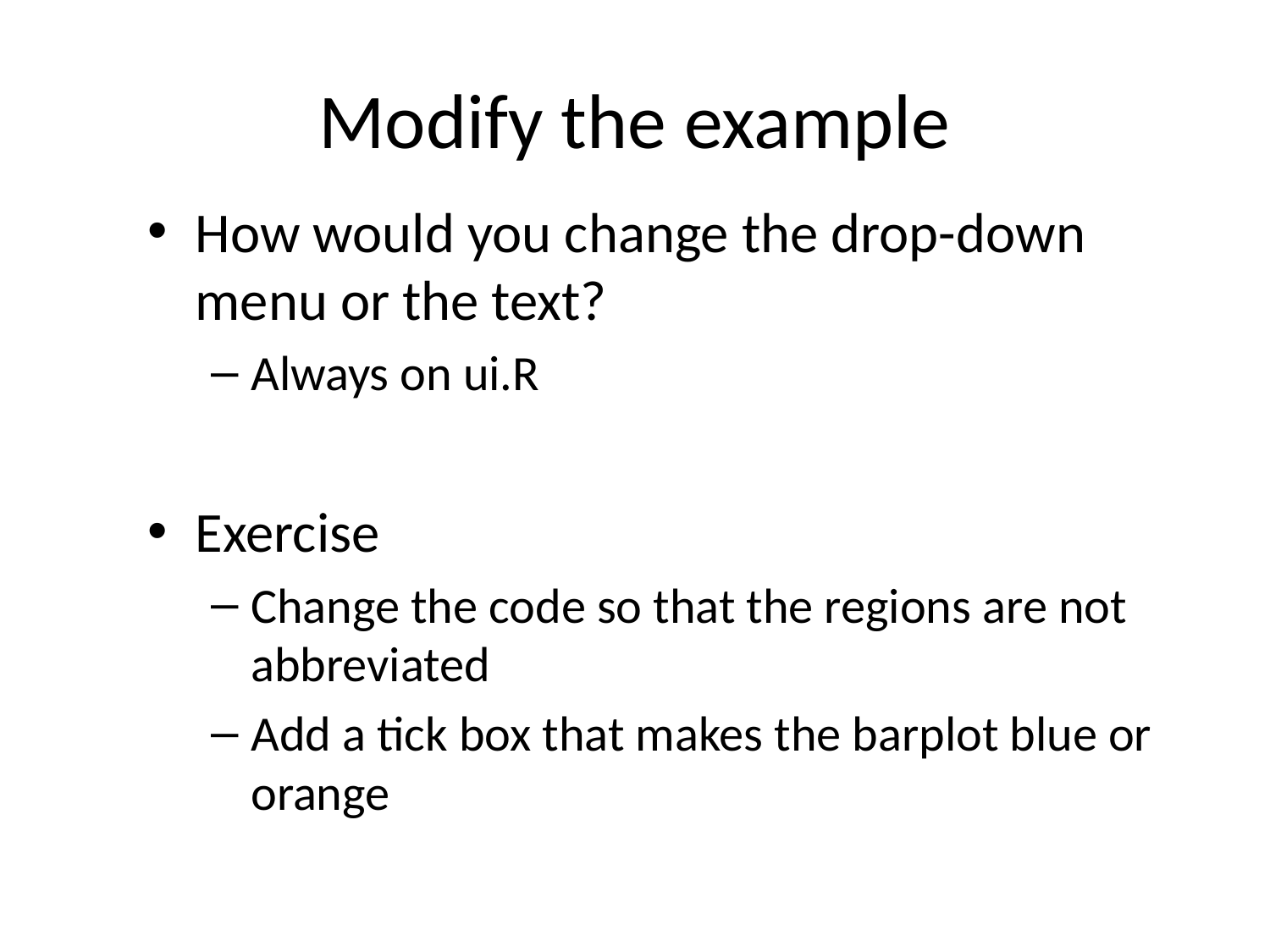

# Modify the example
How would you change the drop-down menu or the text?
Always on ui.R

Exercise
Change the code so that the regions are not abbreviated
Add a tick box that makes the barplot blue or orange